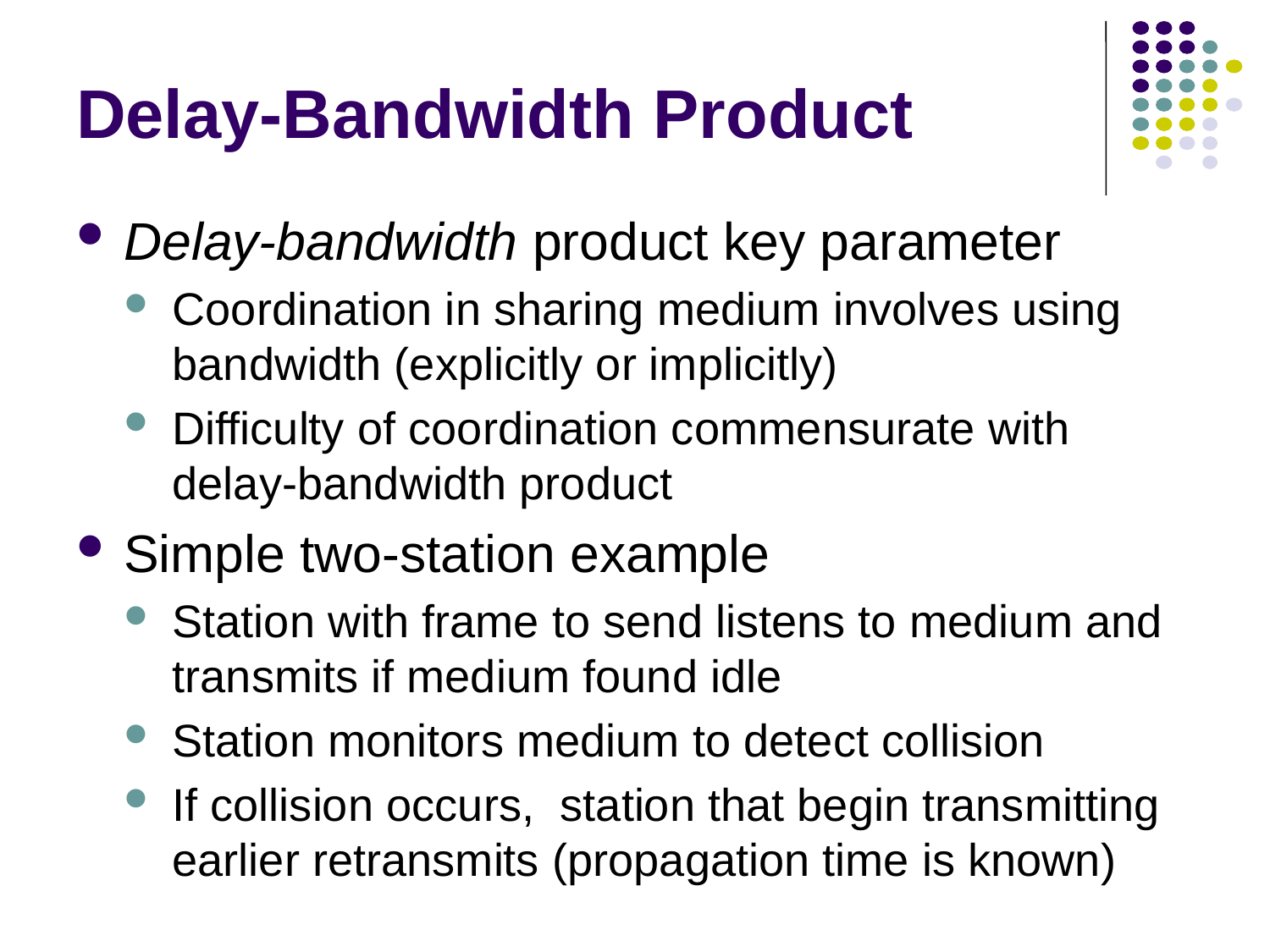

# Delay-Bandwidth Product
Delay-bandwidth product key parameter
Coordination in sharing medium involves using bandwidth (explicitly or implicitly)
Difficulty of coordination commensurate with delay-bandwidth product
Simple two-station example
Station with frame to send listens to medium and transmits if medium found idle
Station monitors medium to detect collision
If collision occurs,  station that begin transmitting earlier retransmits (propagation time is known)